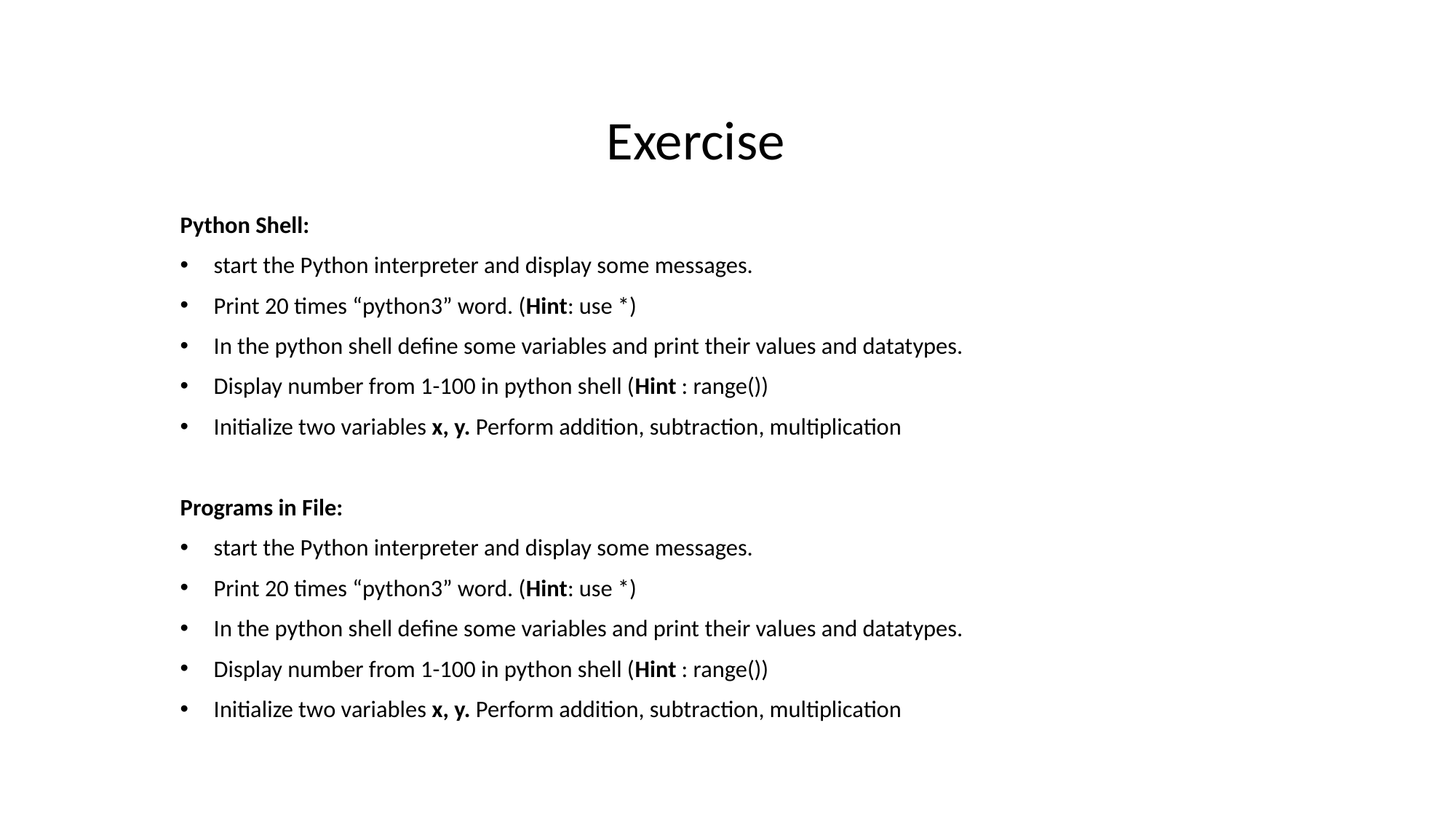

# Exercise
Python Shell:
start the Python interpreter and display some messages.
Print 20 times “python3” word. (Hint: use *)
In the python shell define some variables and print their values and datatypes.
Display number from 1-100 in python shell (Hint : range())
Initialize two variables x, y. Perform addition, subtraction, multiplication

Programs in File:
start the Python interpreter and display some messages.
Print 20 times “python3” word. (Hint: use *)
In the python shell define some variables and print their values and datatypes.
Display number from 1-100 in python shell (Hint : range())
Initialize two variables x, y. Perform addition, subtraction, multiplication